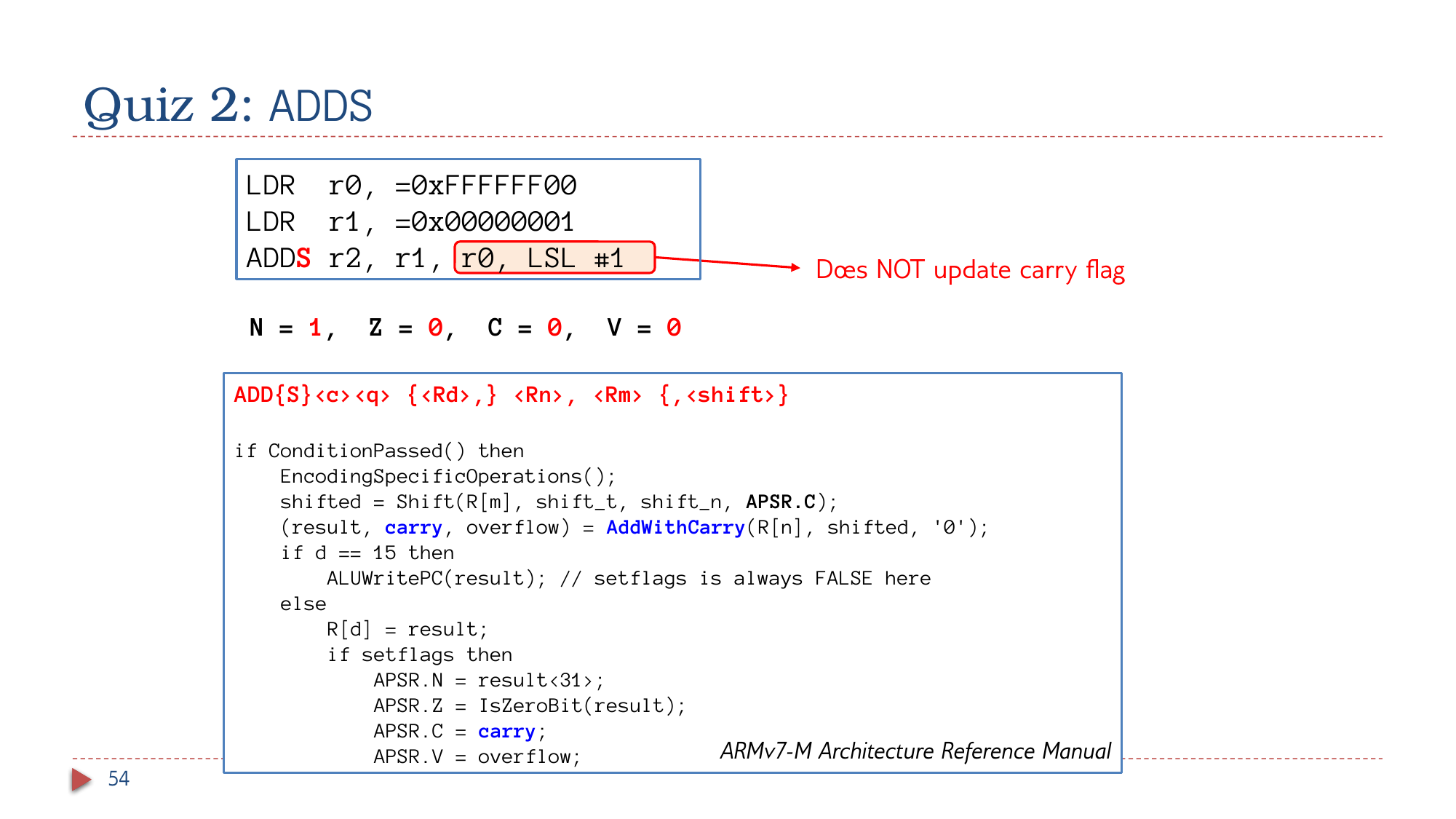

# Quiz 2: ADDS
LDR  r0, =0xFFFFFF00
LDR  r1, =0x00000001
ADDS r2, r1, r0, LSL #1

Does NOT update carry flag
N = 1,  Z = 0,  C = 0,  V = 0
ADD{S}<c><q> {<Rd>,} <Rn>, <Rm> {,<shift>}

if ConditionPassed() then
    EncodingSpecificOperations();
    shifted = Shift(R[m], shift_t, shift_n, APSR.C);
    (result, carry, overflow) = AddWithCarry(R[n], shifted, '0');
    if d == 15 then
        ALUWritePC(result); // setflags is always FALSE here
    else
        R[d] = result;
        if setflags then
            APSR.N = result<31>;
            APSR.Z = IsZeroBit(result);
            APSR.C = carry;
            APSR.V = overflow;
ARMv7-M Architecture Reference Manual
54